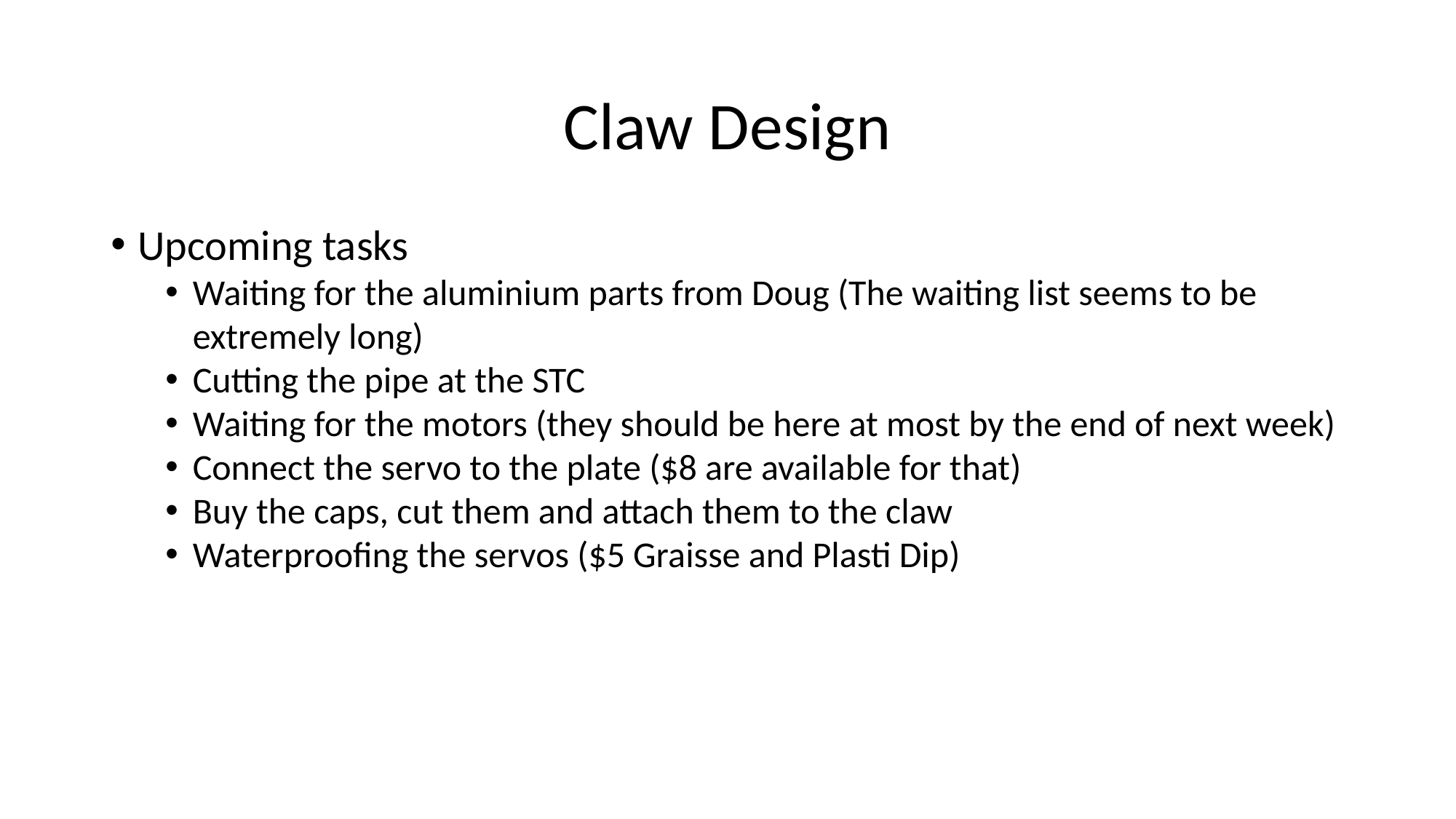

Claw Design
Upcoming tasks
Waiting for the aluminium parts from Doug (The waiting list seems to be extremely long)
Cutting the pipe at the STC
Waiting for the motors (they should be here at most by the end of next week)
Connect the servo to the plate ($8 are available for that)
Buy the caps, cut them and attach them to the claw
Waterproofing the servos ($5 Graisse and Plasti Dip)